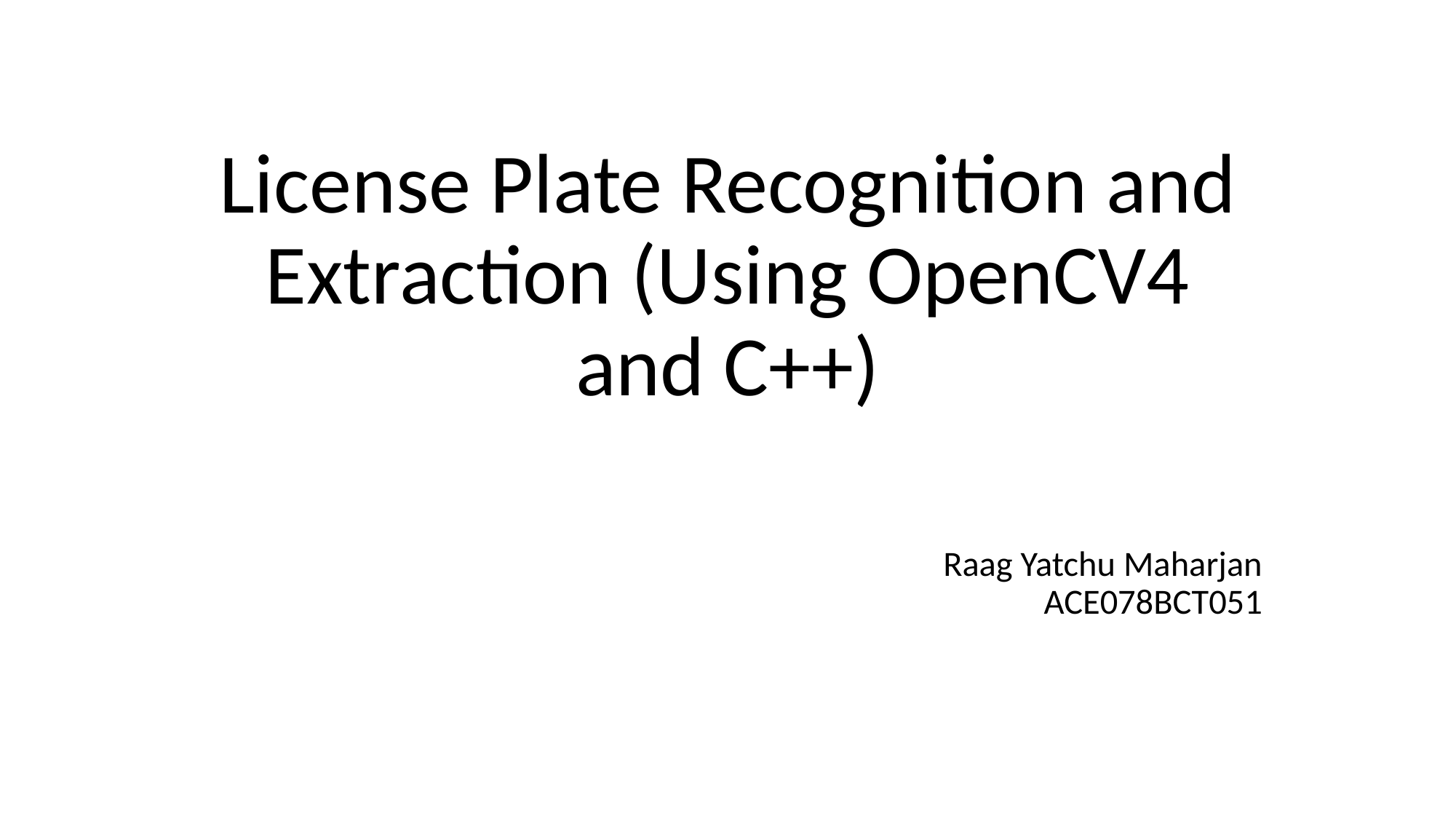

# License Plate Recognition and Extraction (Using OpenCV4 and C++)

Raag Yatchu Maharjan
ACE078BCT051